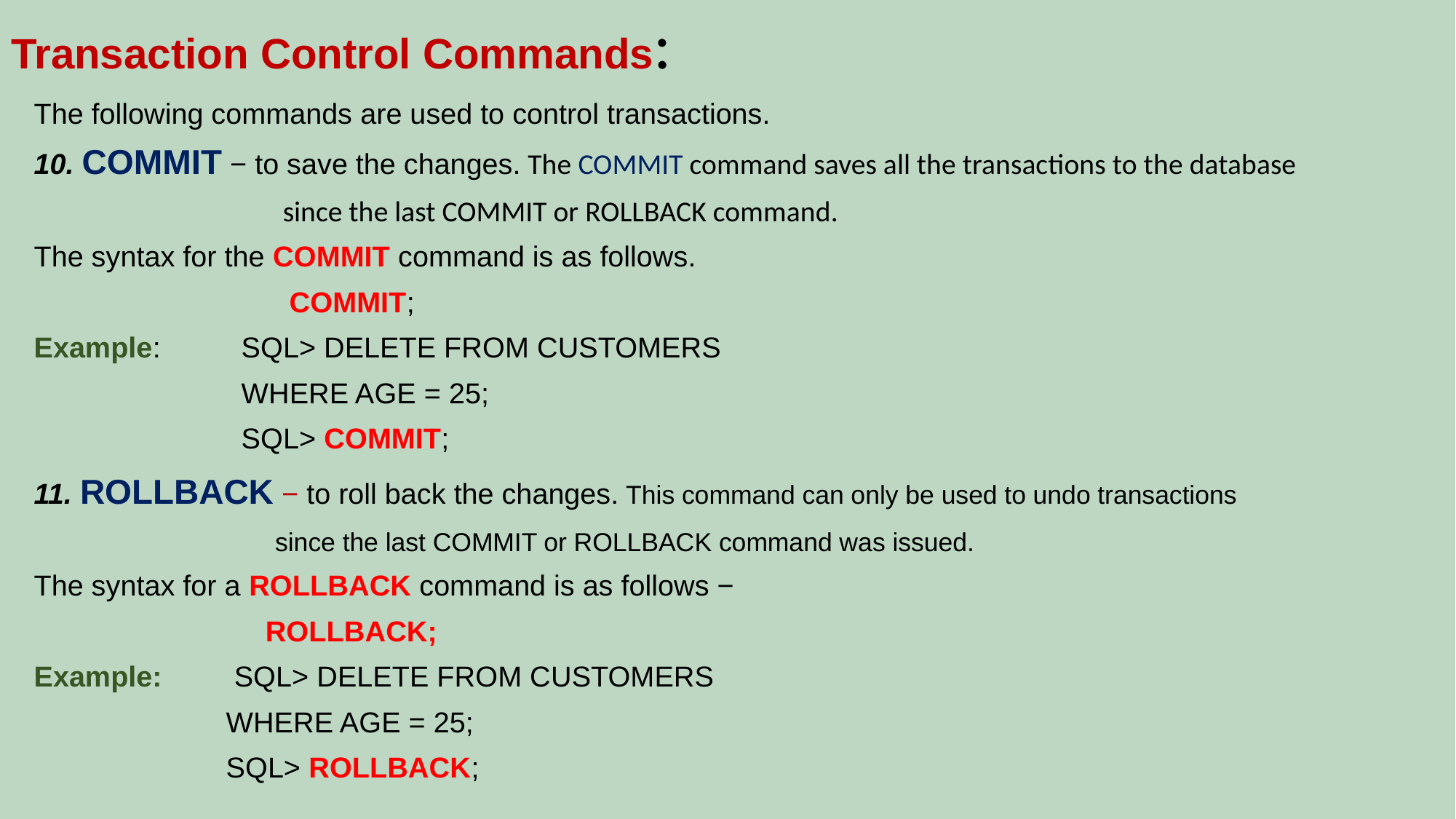

# Transaction Control Commands:
The following commands are used to control transactions.
10. COMMIT − to save the changes. The COMMIT command saves all the transactions to the database
                                      since the last COMMIT or ROLLBACK command.
The syntax for the COMMIT command is as follows.
		      COMMIT;
Example: 	SQL> DELETE FROM CUSTOMERS
   		WHERE AGE = 25;
		SQL> COMMIT;
11. ROLLBACK − to roll back the changes. This command can only be used to undo transactions
                                  since the last COMMIT or ROLLBACK command was issued.
The syntax for a ROLLBACK command is as follows −
		   ROLLBACK;
Example:         SQL> DELETE FROM CUSTOMERS
                        WHERE AGE = 25;
                        SQL> ROLLBACK;